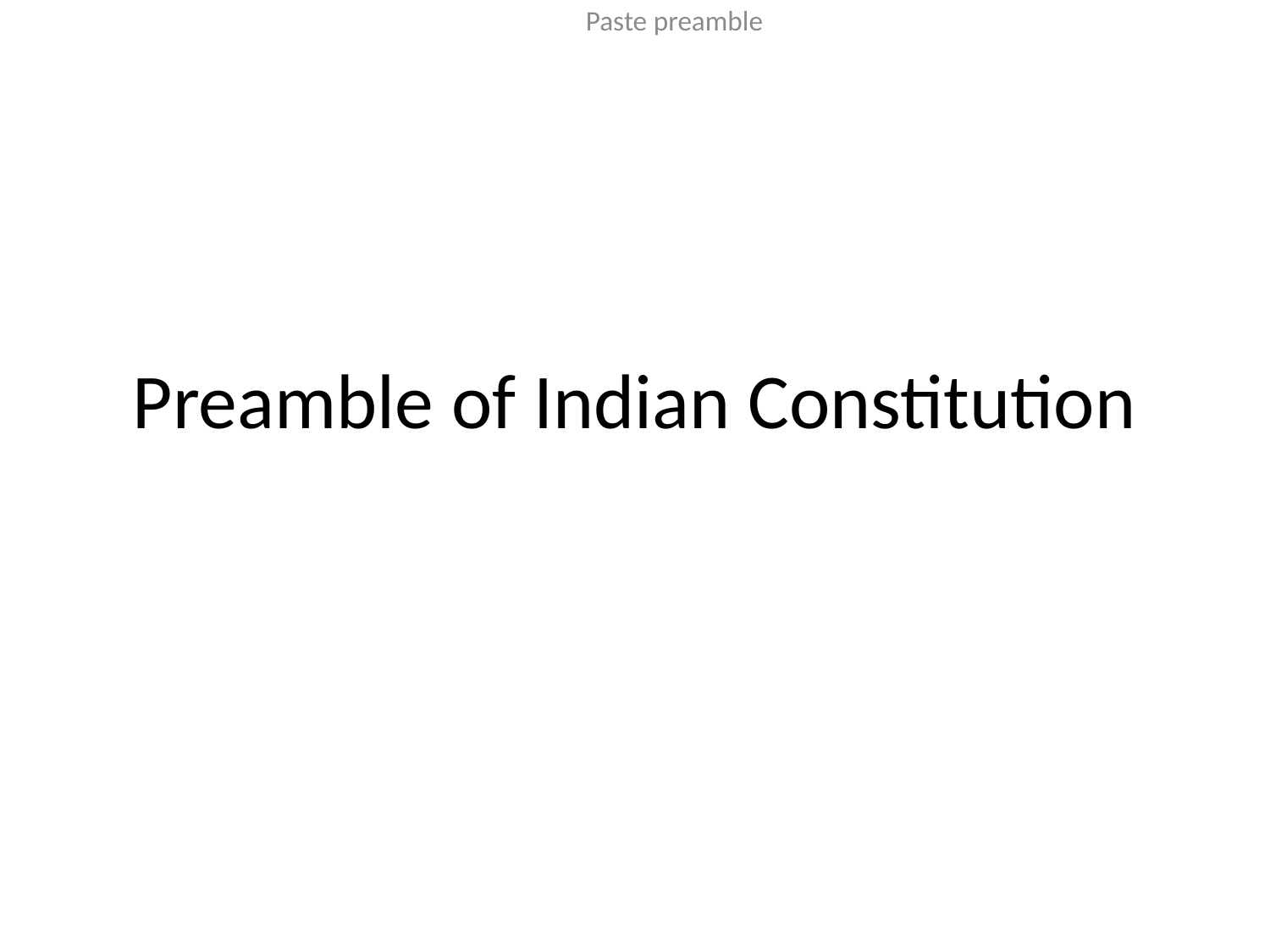

Paste preamble
# Preamble of Indian Constitution